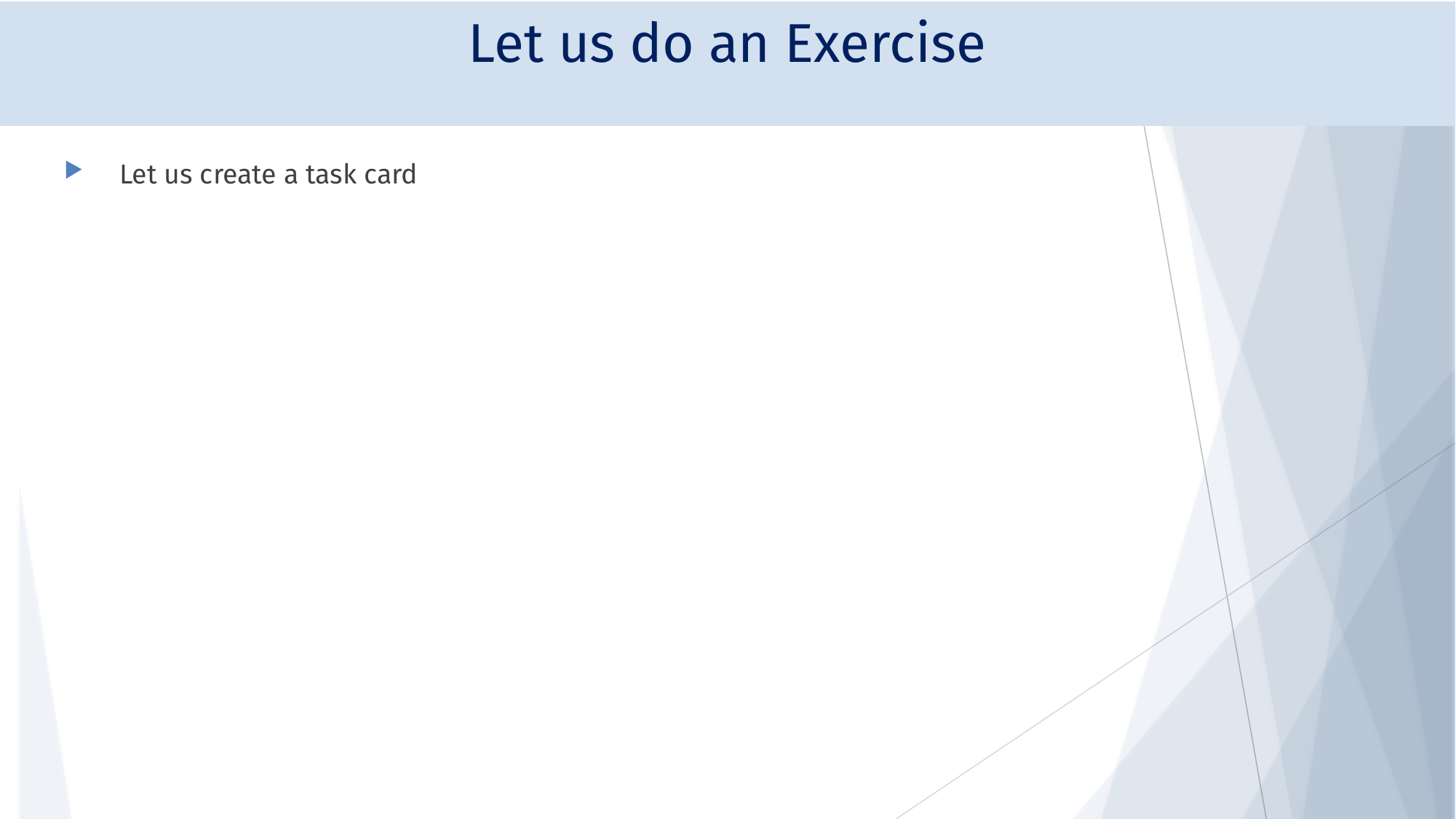

# Let us do an Exercise
Let us create a task card